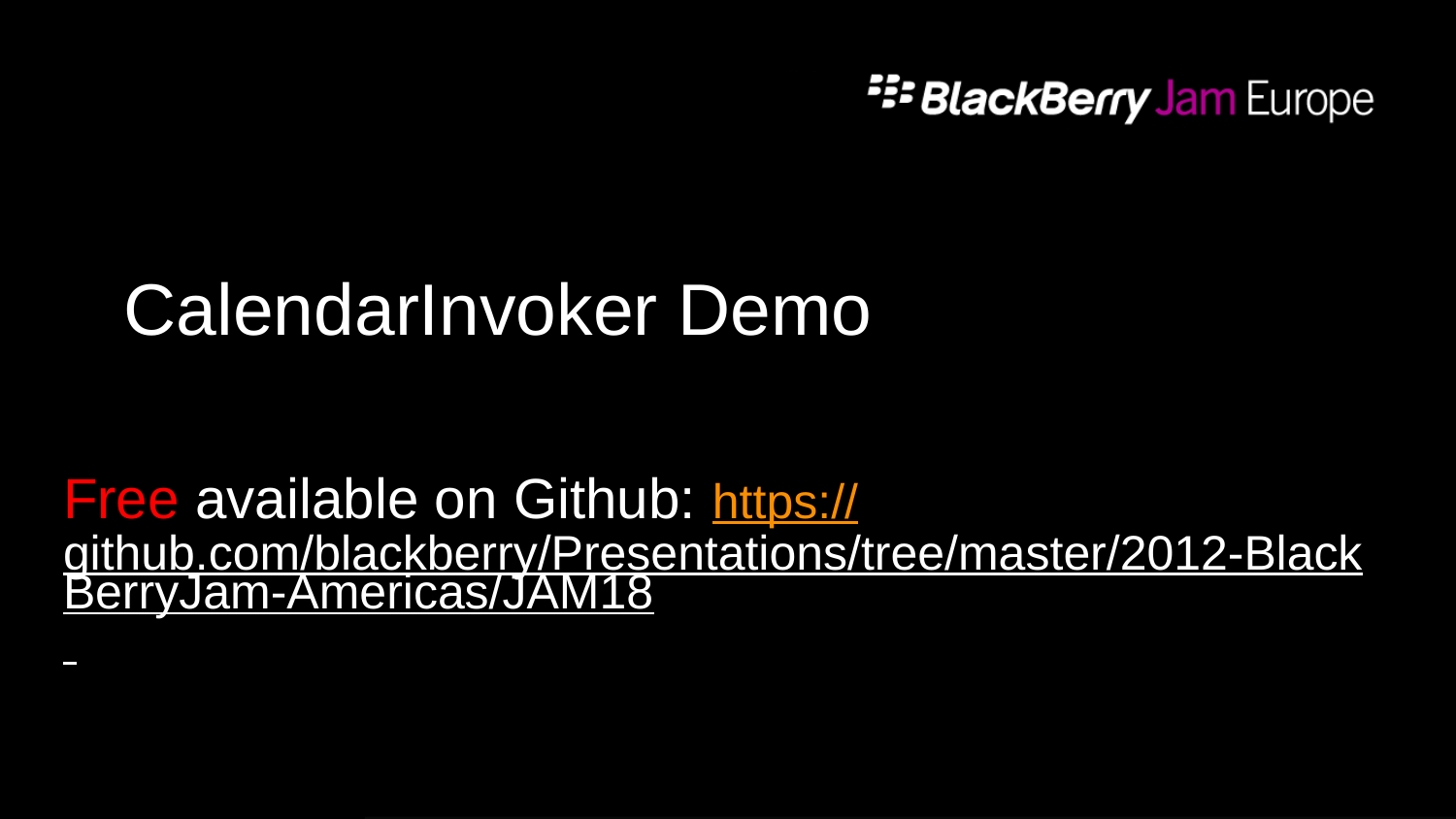

# CalendarInvoker Demo
Free available on Github: https://github.com/blackberry/Presentations/tree/master/2012-BlackBerryJam-Americas/JAM18
46